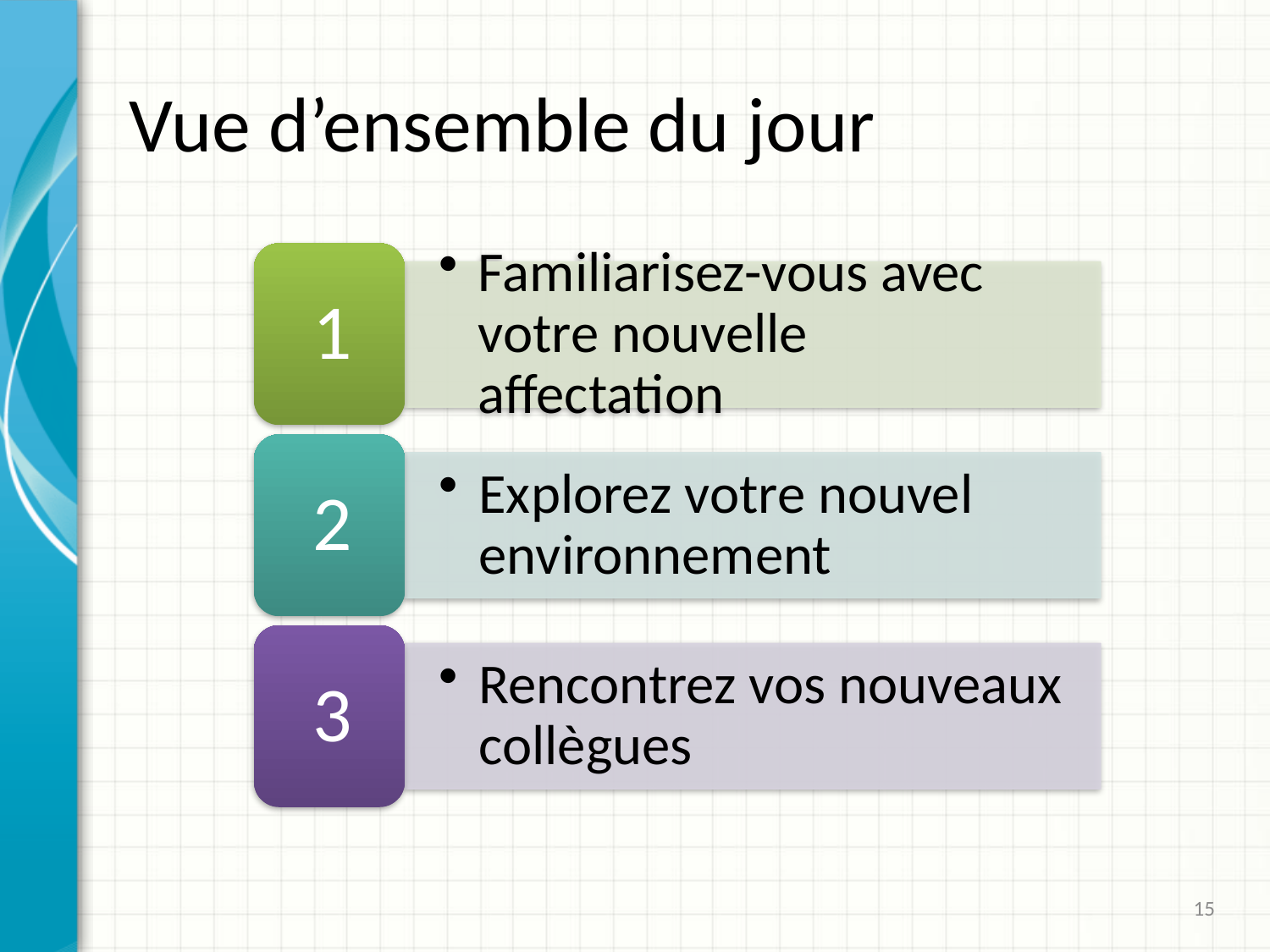

# Vue d’ensemble du jour
Familiarisez-vous avec votre nouvelle affectation
1
Explorez votre nouvel environnement
2
Rencontrez vos nouveaux collègues
3
15